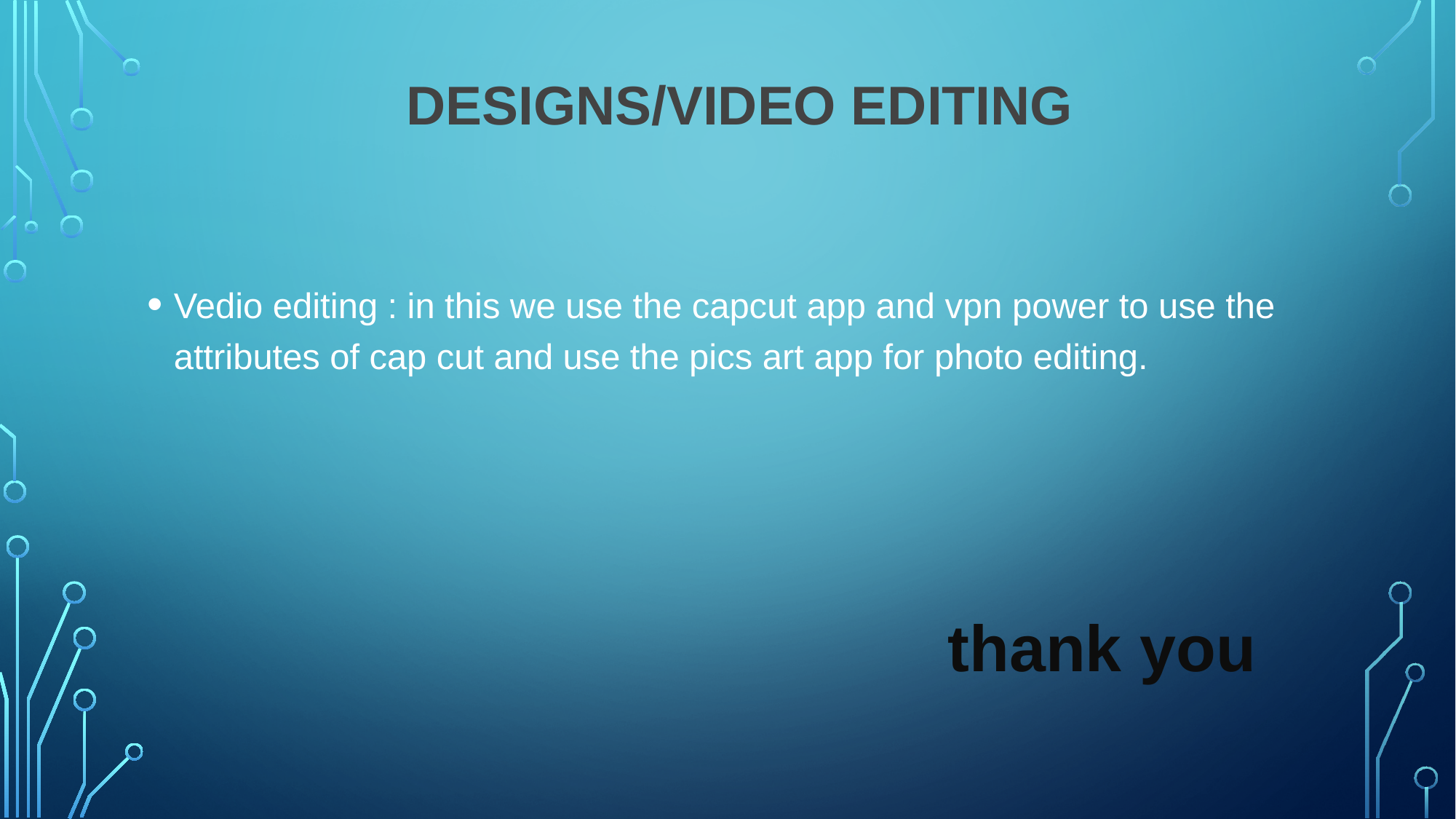

# Designs/Video Editing
Vedio editing : in this we use the capcut app and vpn power to use the attributes of cap cut and use the pics art app for photo editing.

                                            thank you